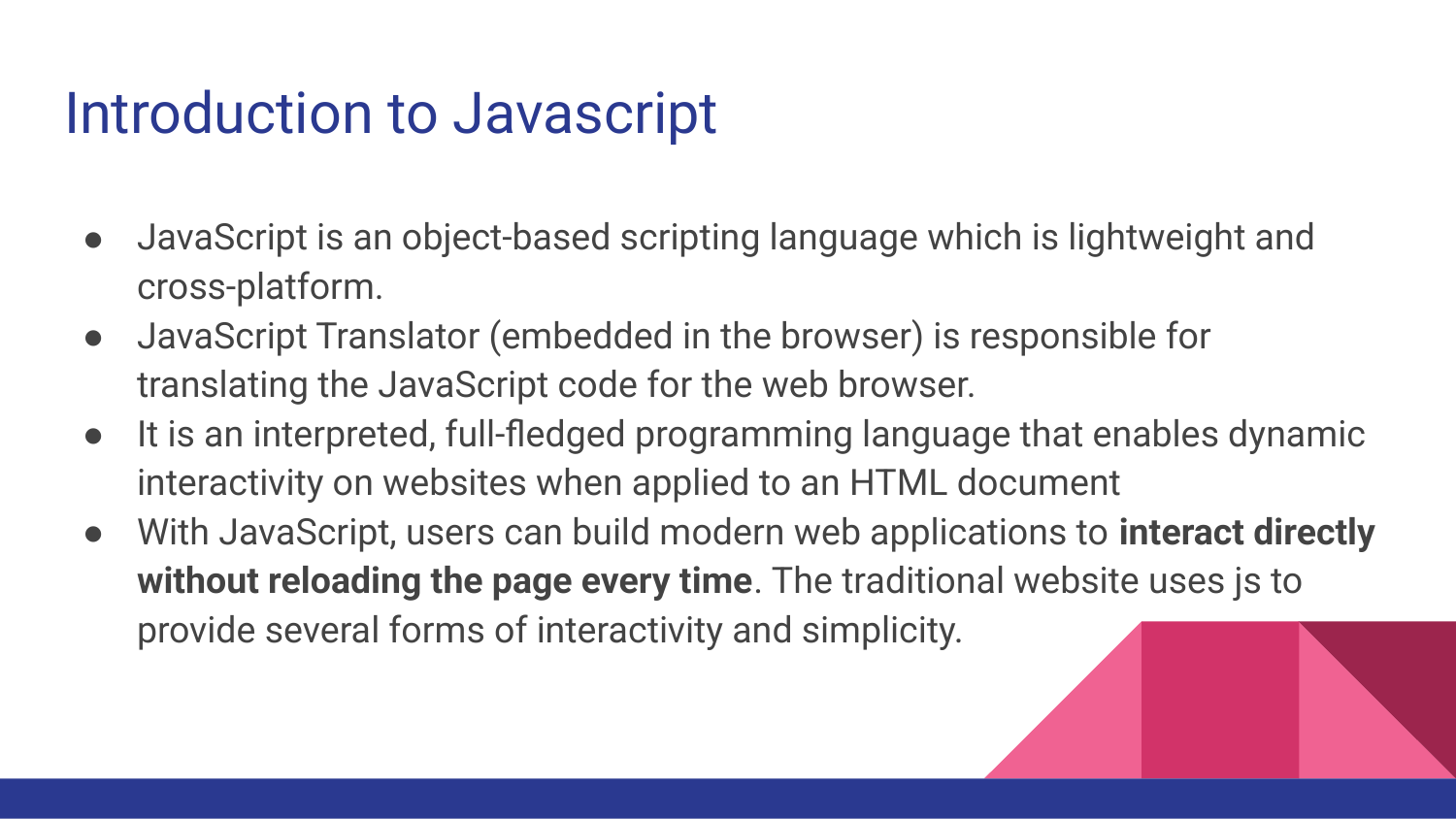

# Introduction to Javascript
JavaScript is an object-based scripting language which is lightweight and cross-platform.
JavaScript Translator (embedded in the browser) is responsible for translating the JavaScript code for the web browser.
It is an interpreted, full-fledged programming language that enables dynamic interactivity on websites when applied to an HTML document
With JavaScript, users can build modern web applications to interact directly without reloading the page every time. The traditional website uses js to provide several forms of interactivity and simplicity.